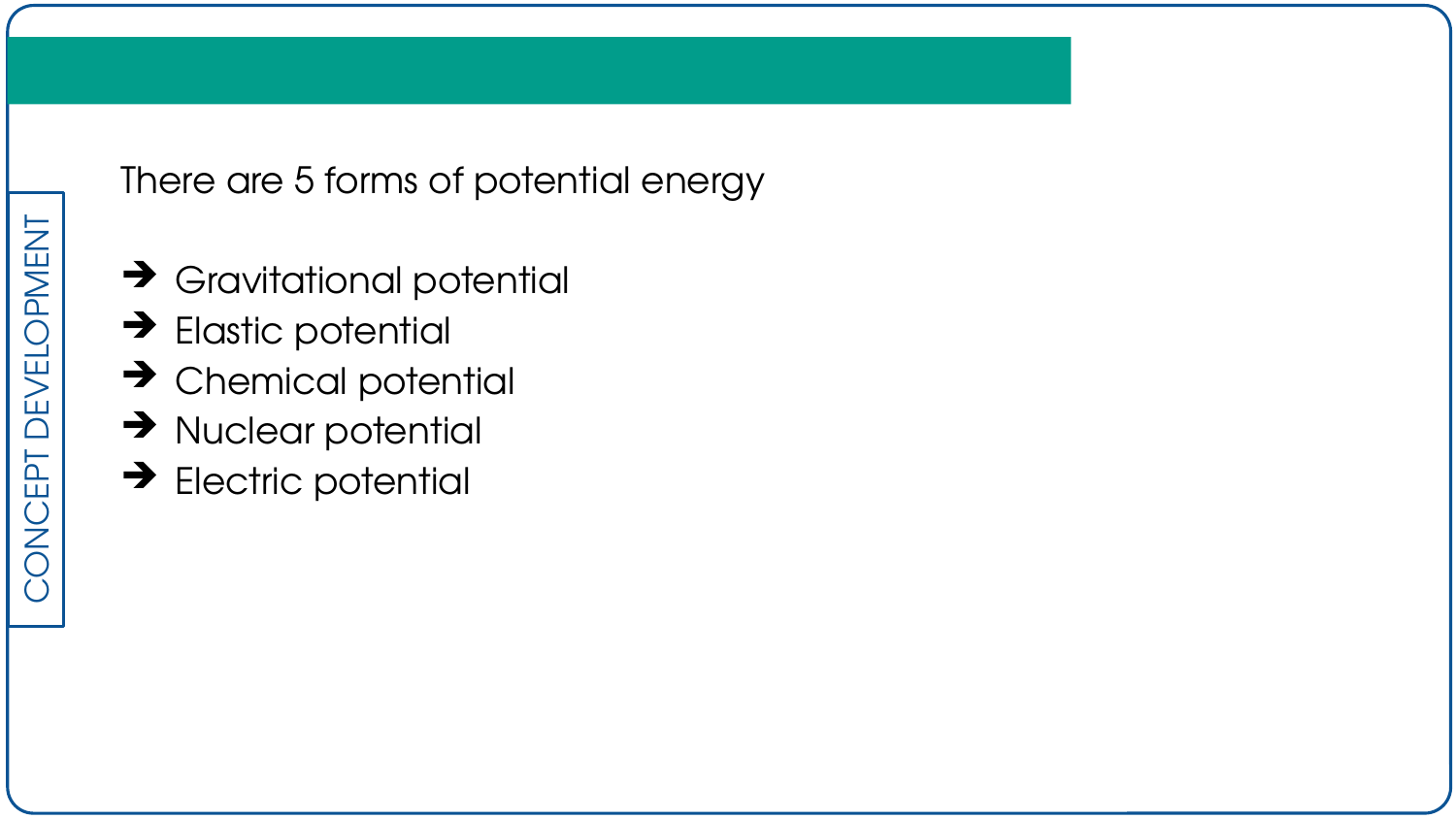

There are 5 forms of potential energy

Gravitational potential
Elastic potential
Chemical potential
Nuclear potential
Electric potential